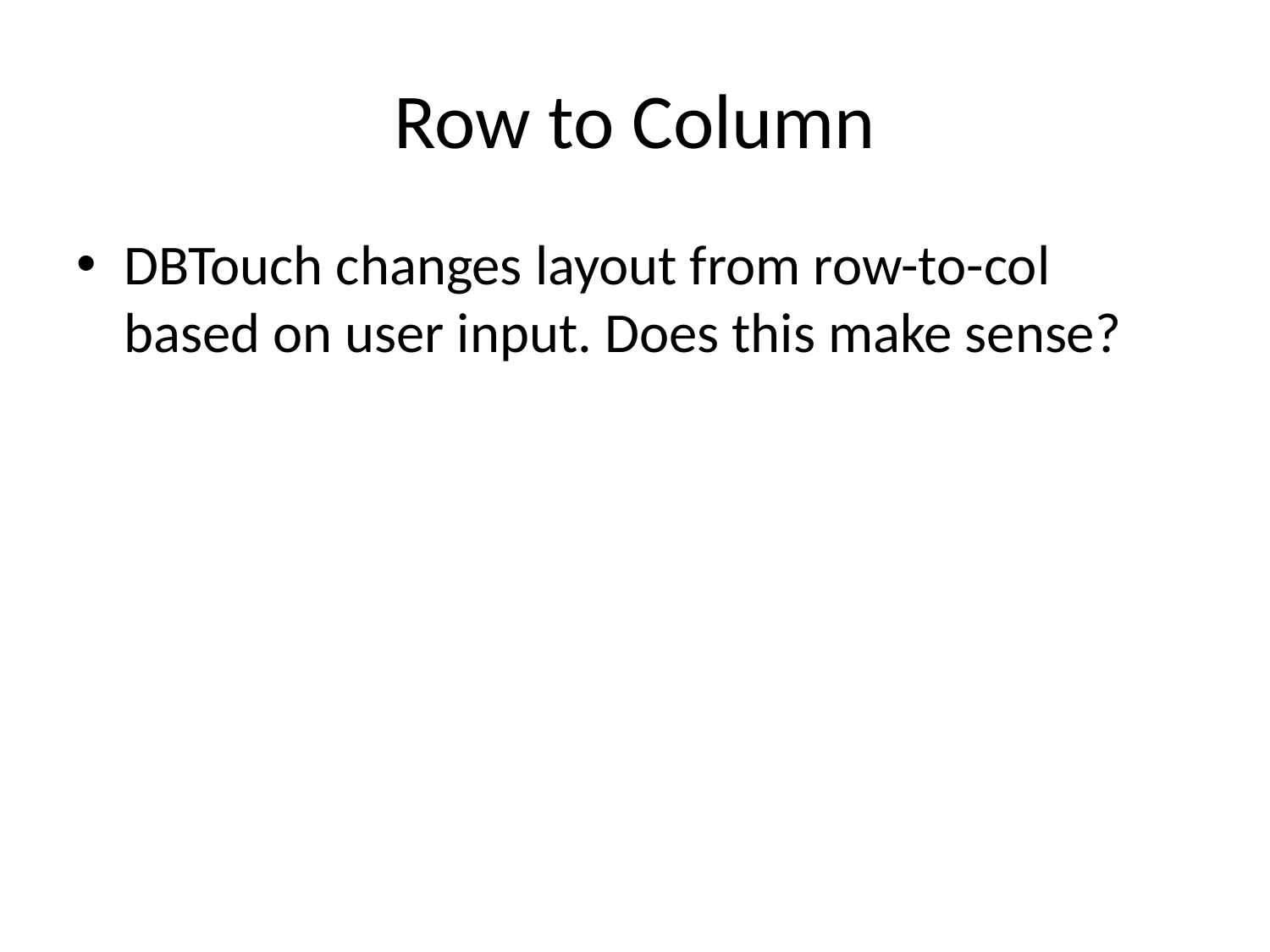

# Row to Column
DBTouch changes layout from row-to-col based on user input. Does this make sense?